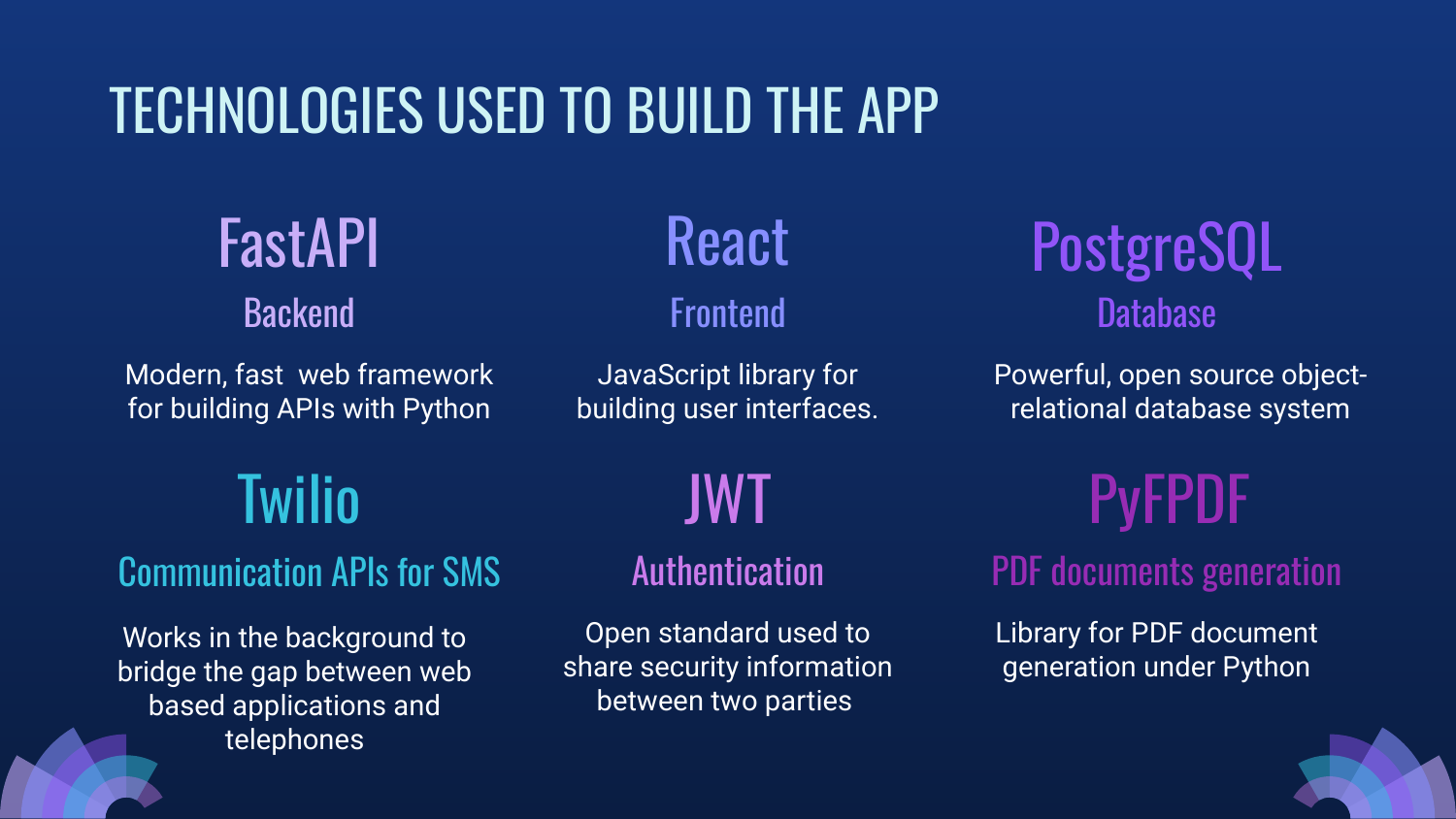

# TECHNOLOGIES USED TO BUILD THE APP
React
FastAPI
PostgreSQL
Backend
Frontend
Database
Modern, fast  web framework for building APIs with Python
JavaScript library for building user interfaces.
Powerful, open source object-relational database system
Twilio
JWT
PyFPDF
PDF documents generation
Authentication
Communication APIs for SMS
Open standard used to share security information between two parties
Library for PDF document generation under Python
Works in the background to bridge the gap between web based applications and telephones